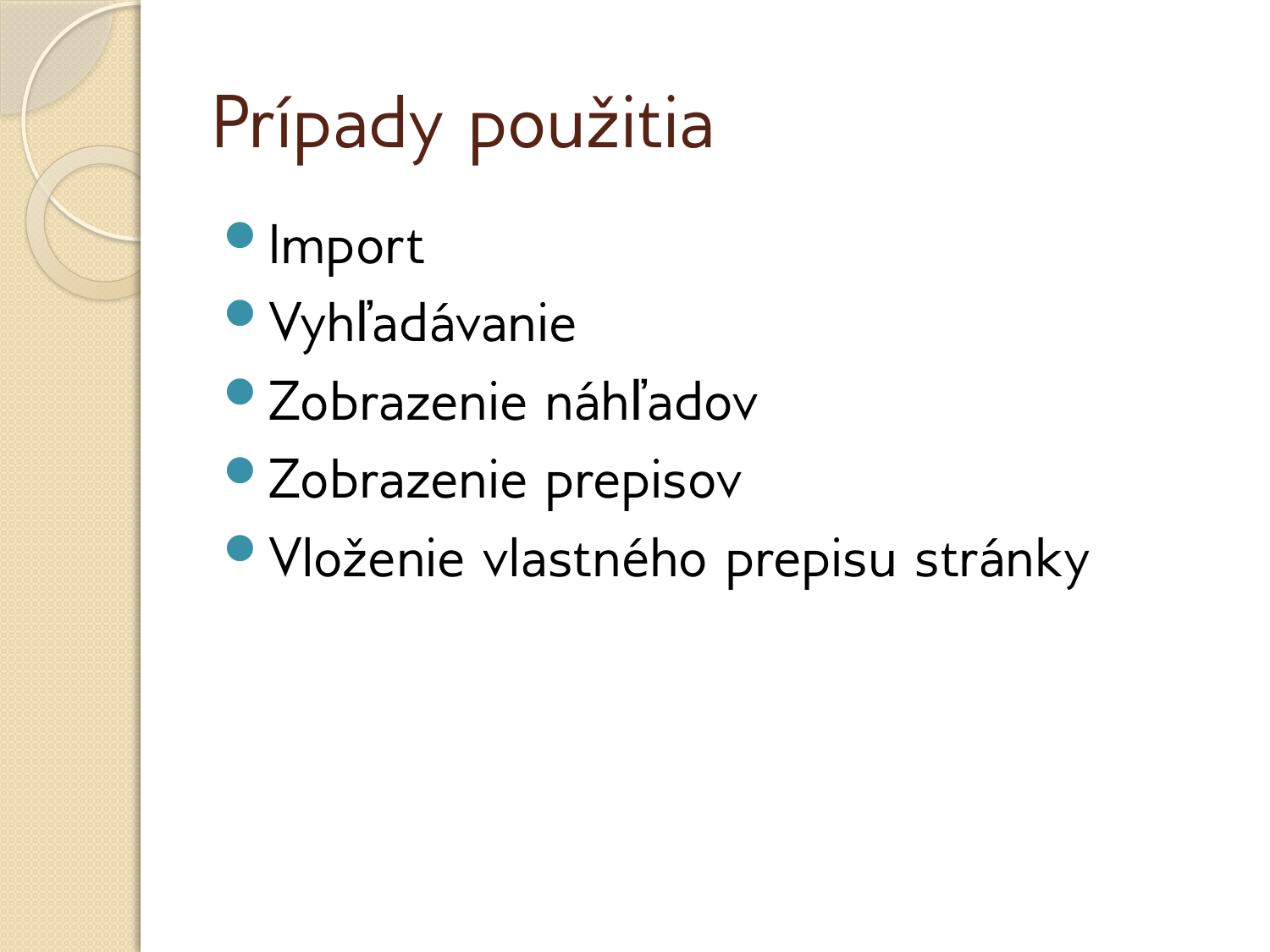

# Prípady použitia
Import
Vyhľadávanie
Zobrazenie náhľadov
Zobrazenie prepisov
Vloženie vlastného prepisu stránky